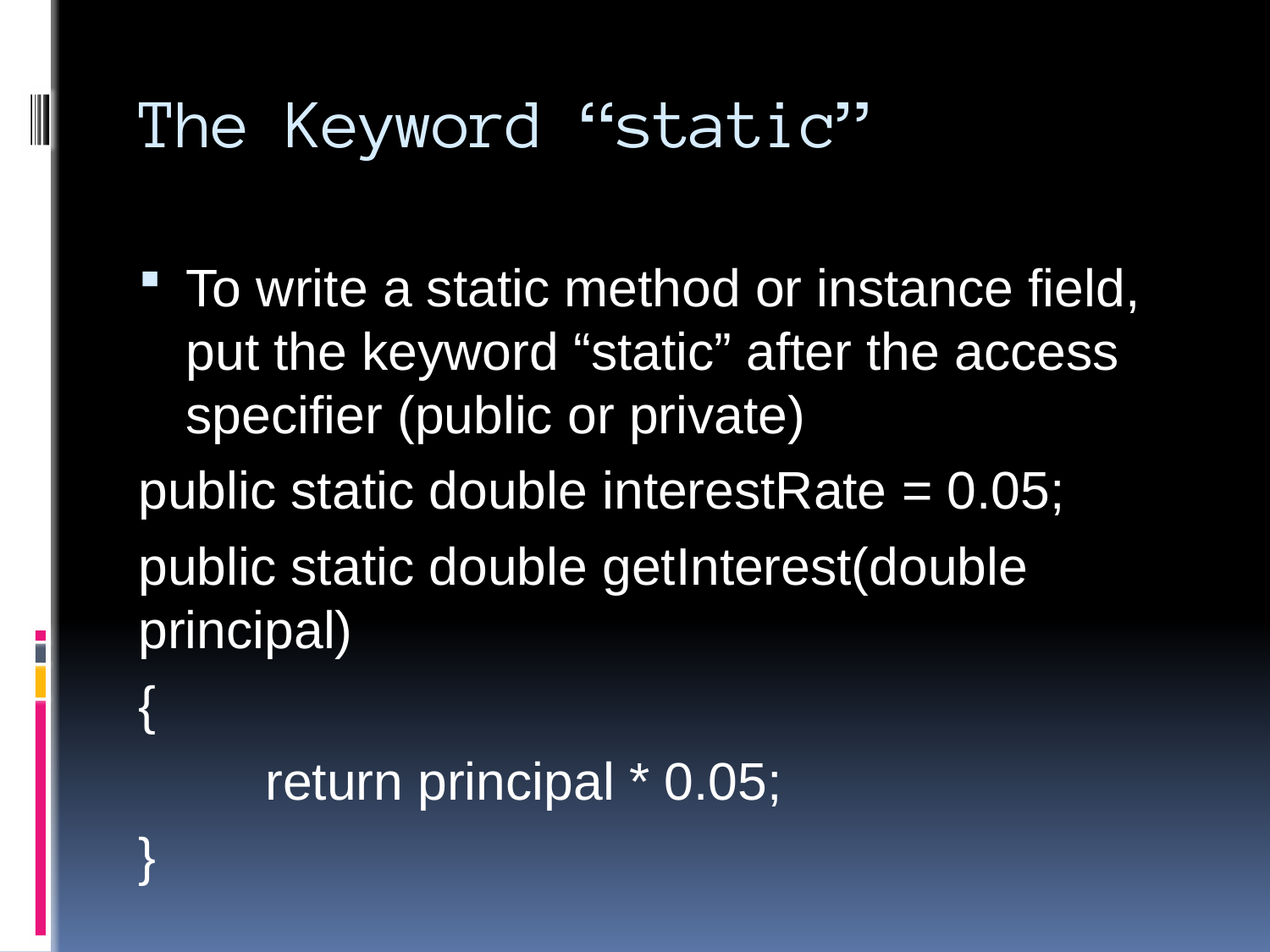

# The Keyword “static”
To write a static method or instance field, put the keyword “static” after the access specifier (public or private)
public static double interestRate = 0.05;
public static double getInterest(double principal)
{
	return principal * 0.05;
}